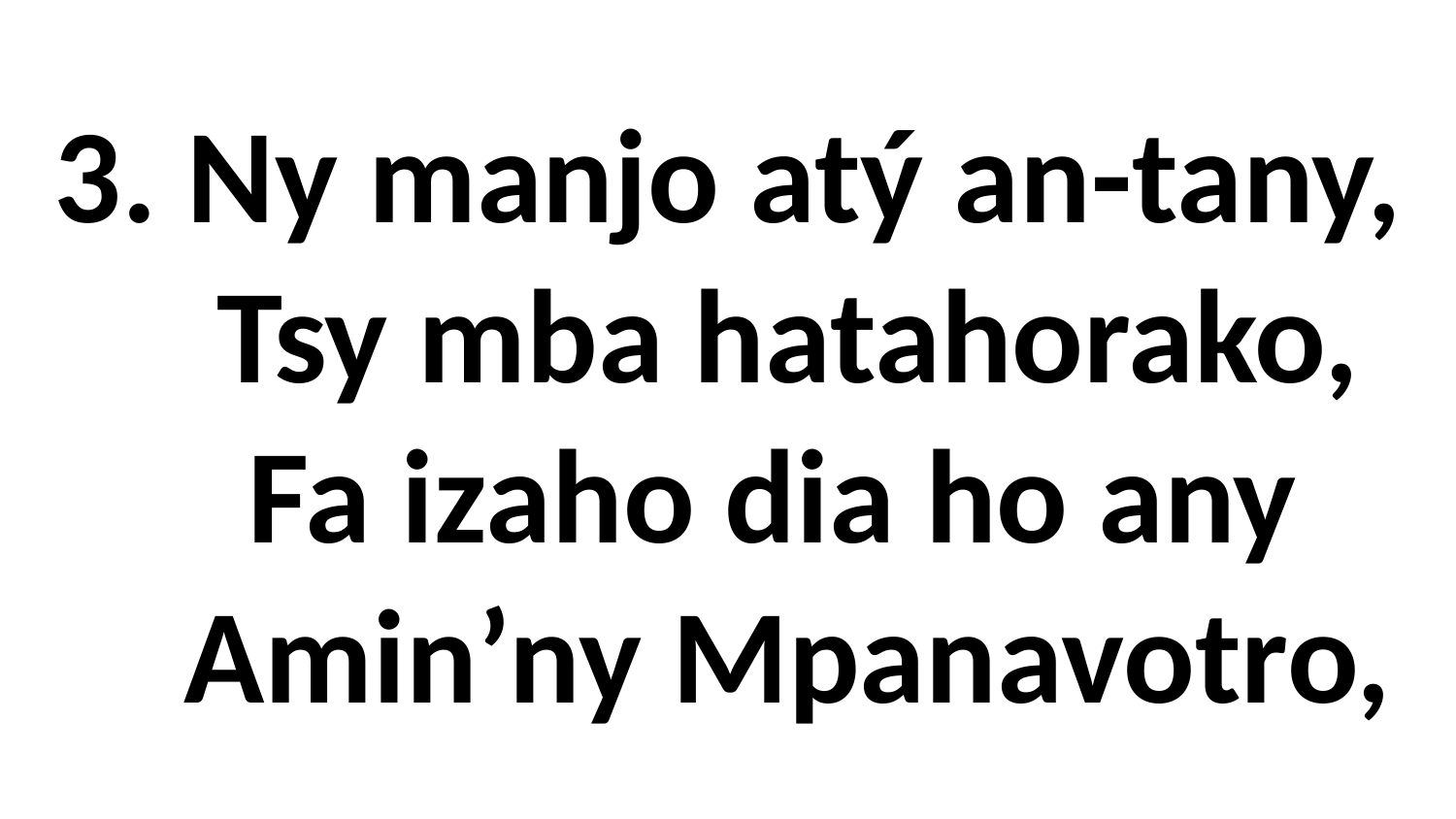

# 3. Ny manjo atý an-tany, Tsy mba hatahorako, Fa izaho dia ho any Amin’ny Mpanavotro,